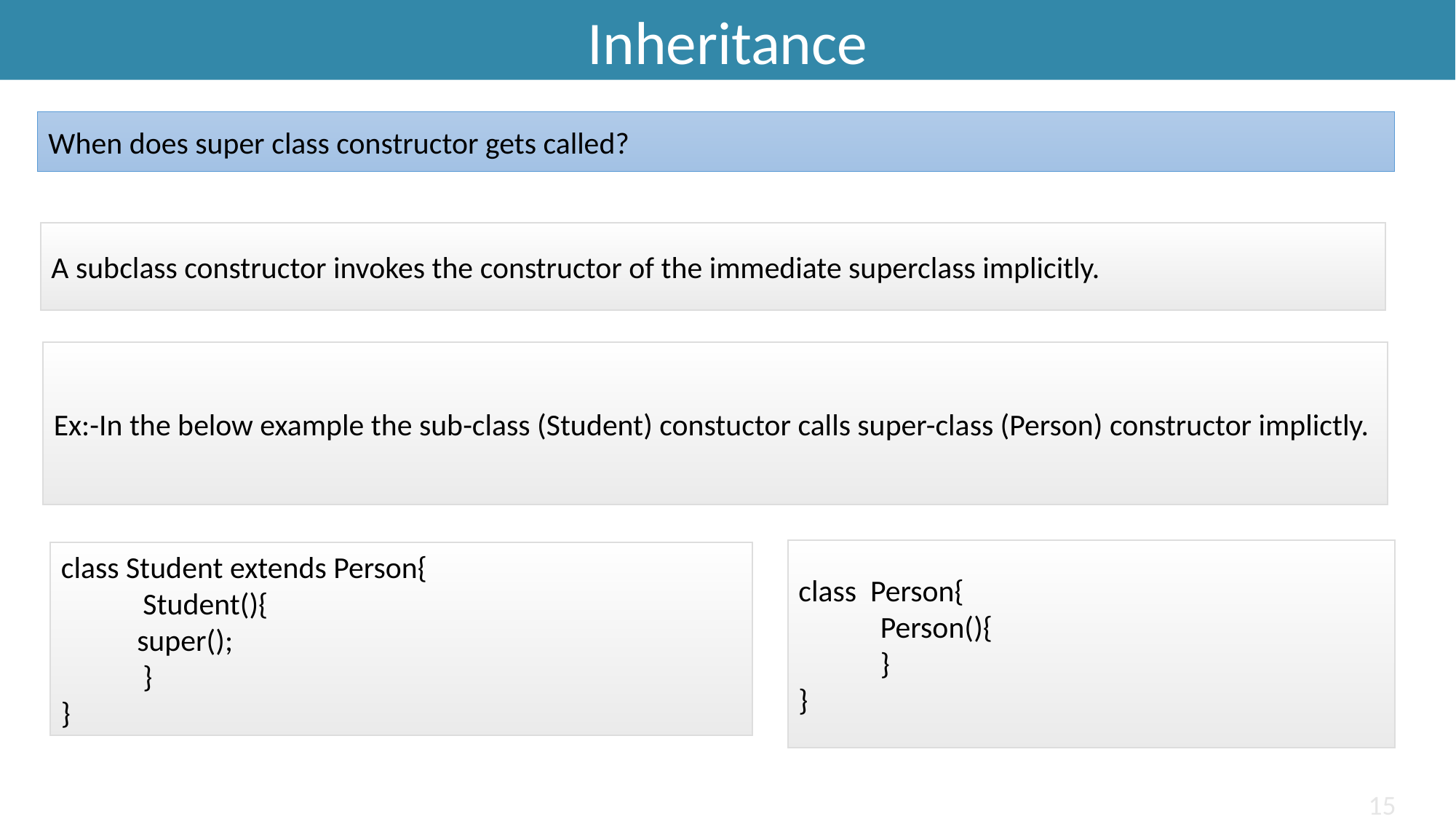

Inheritance
Inheritance
When does super class constructor gets called?
A subclass constructor invokes the constructor of the immediate superclass implicitly.
Ex:-In the below example the sub-class (Student) constuctor calls super-class (Person) constructor implictly.
class  Person{
	Person(){
	}
}
class Student extends Person{
	Student(){
           super();
	}
}